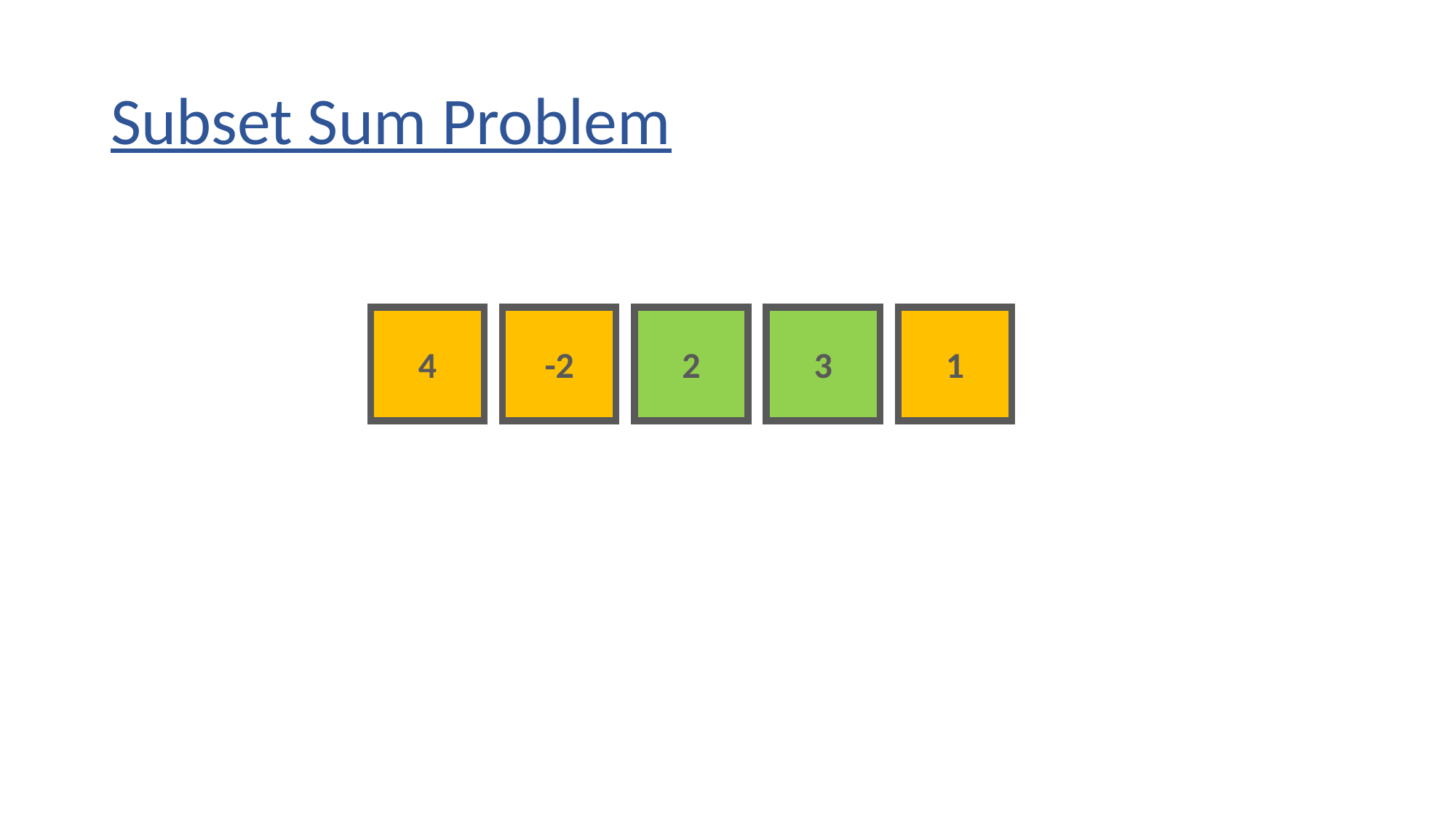

# Subset Sum Problem
4
-2
2
3
1